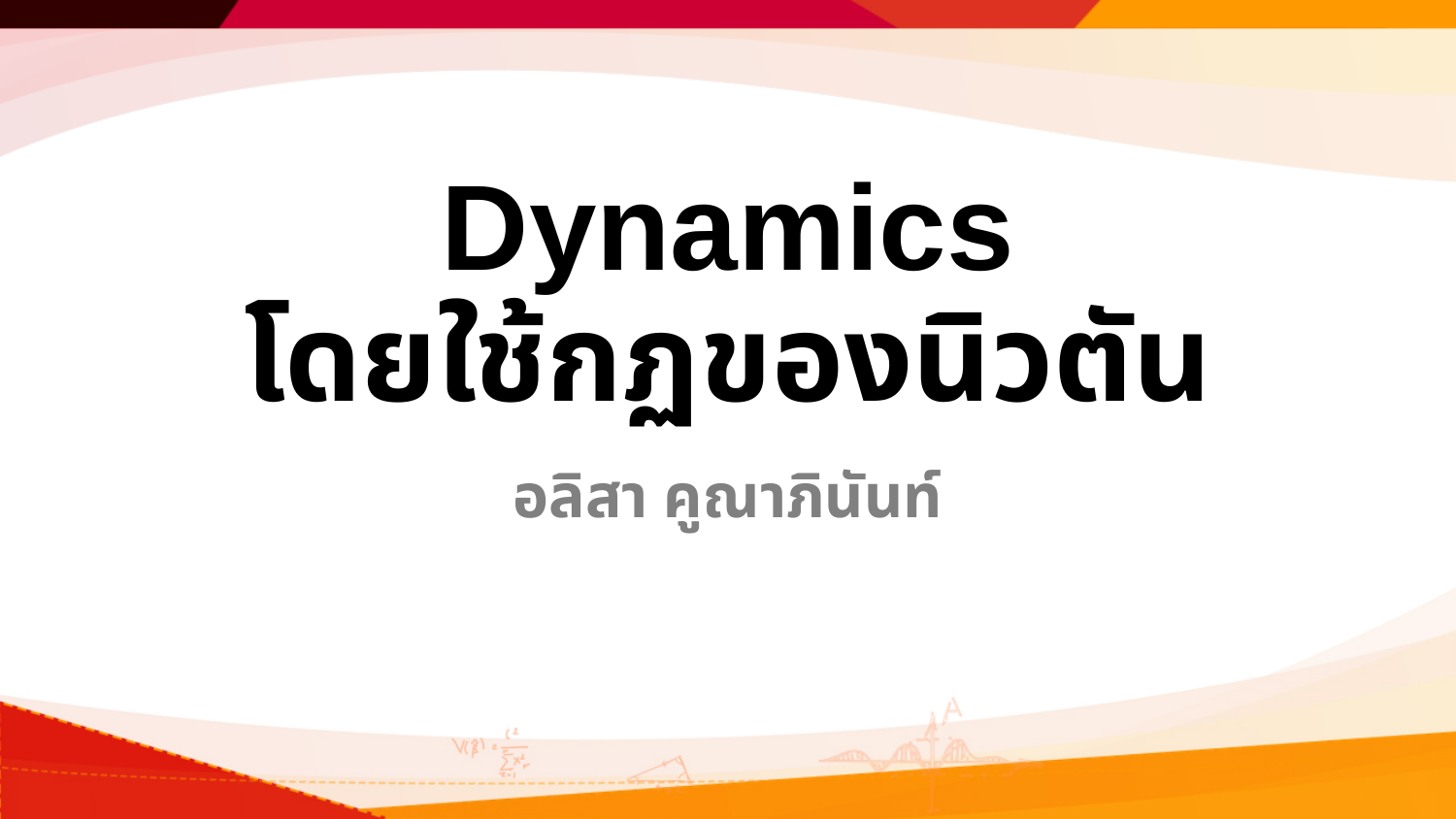

# Dynamics โดยใช้กฏของนิวตัน
อลิสา คูณาภินันท์